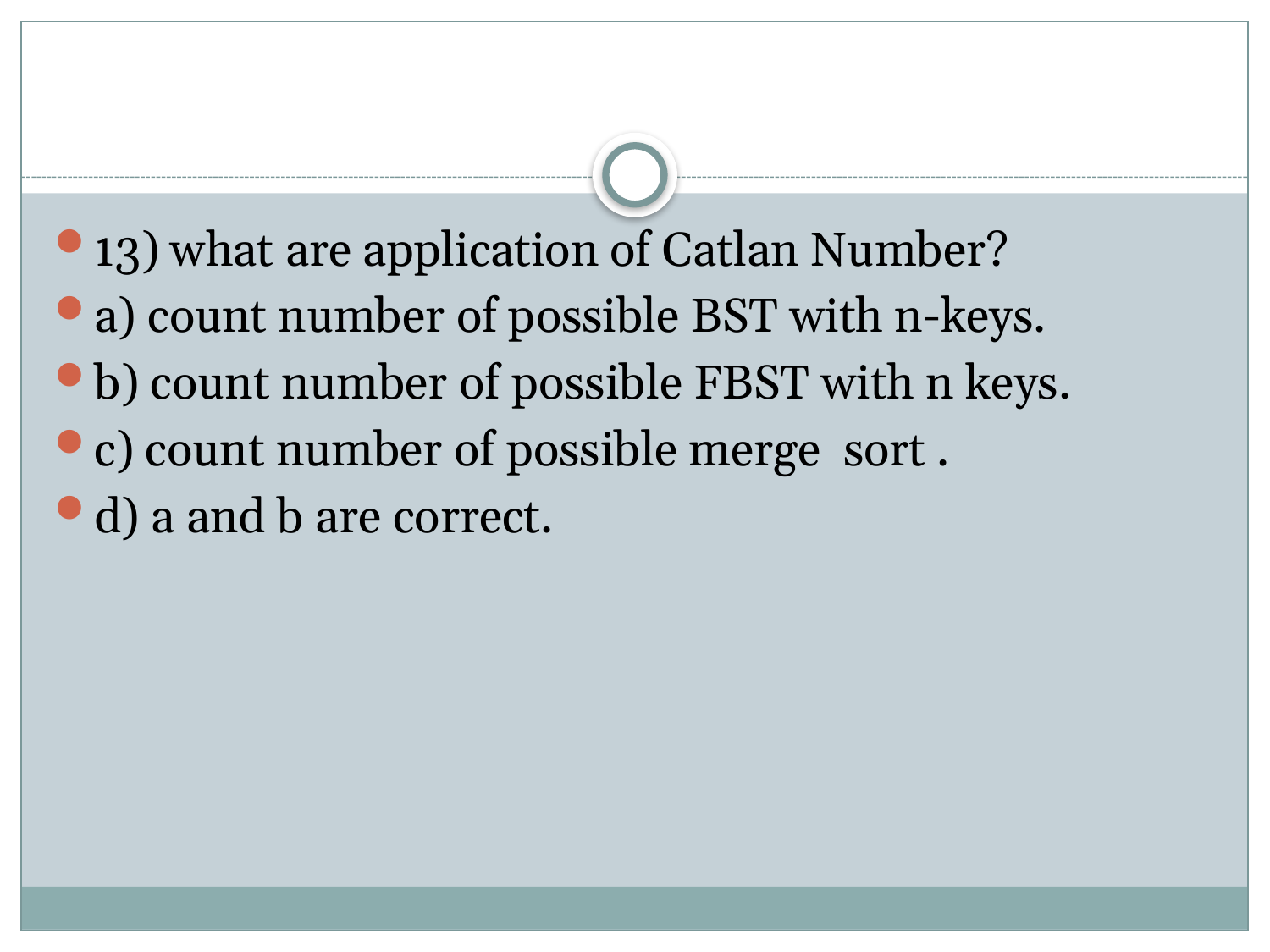

#
13) what are application of Catlan Number?
a) count number of possible BST with n-keys.
b) count number of possible FBST with n keys.
c) count number of possible merge  sort .
d) a and b are correct.